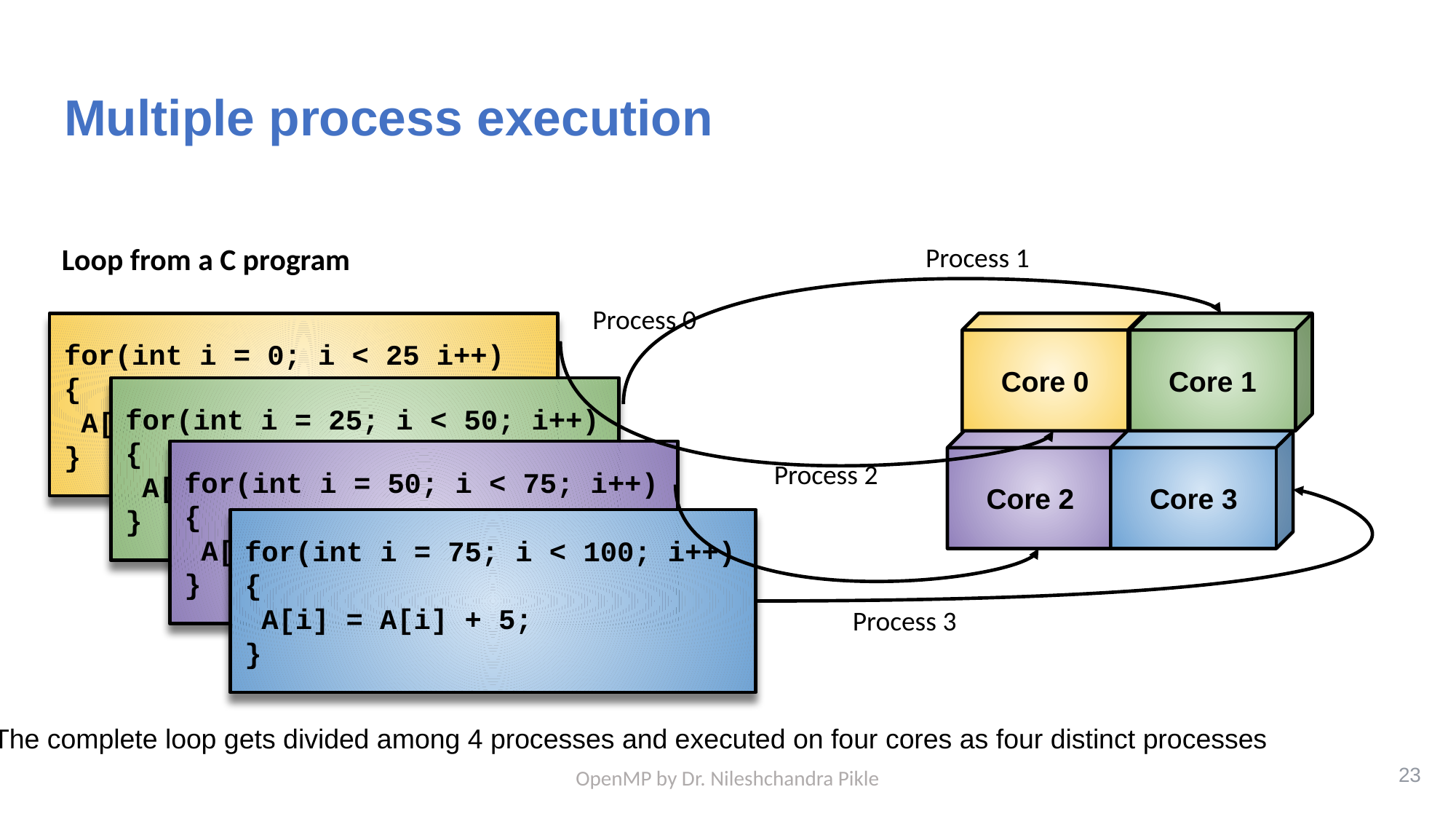

# Multiple process execution
Loop from a C program
Process 1
Process 0
for(int i = 0; i < 25 i++)
{
 A[i] = A[i] + 5;
}
Core 0
Core 1
for(int i = 25; i < 50; i++)
{
 A[i] = A[i] + 5;
}
Core 2
Core 3
for(int i = 50; i < 75; i++)
{
 A[i] = A[i] + 5;
}
Process 2
for(int i = 75; i < 100; i++)
{
 A[i] = A[i] + 5;
}
Process 3
The complete loop gets divided among 4 processes and executed on four cores as four distinct processes
23
OpenMP by Dr. Nileshchandra Pikle